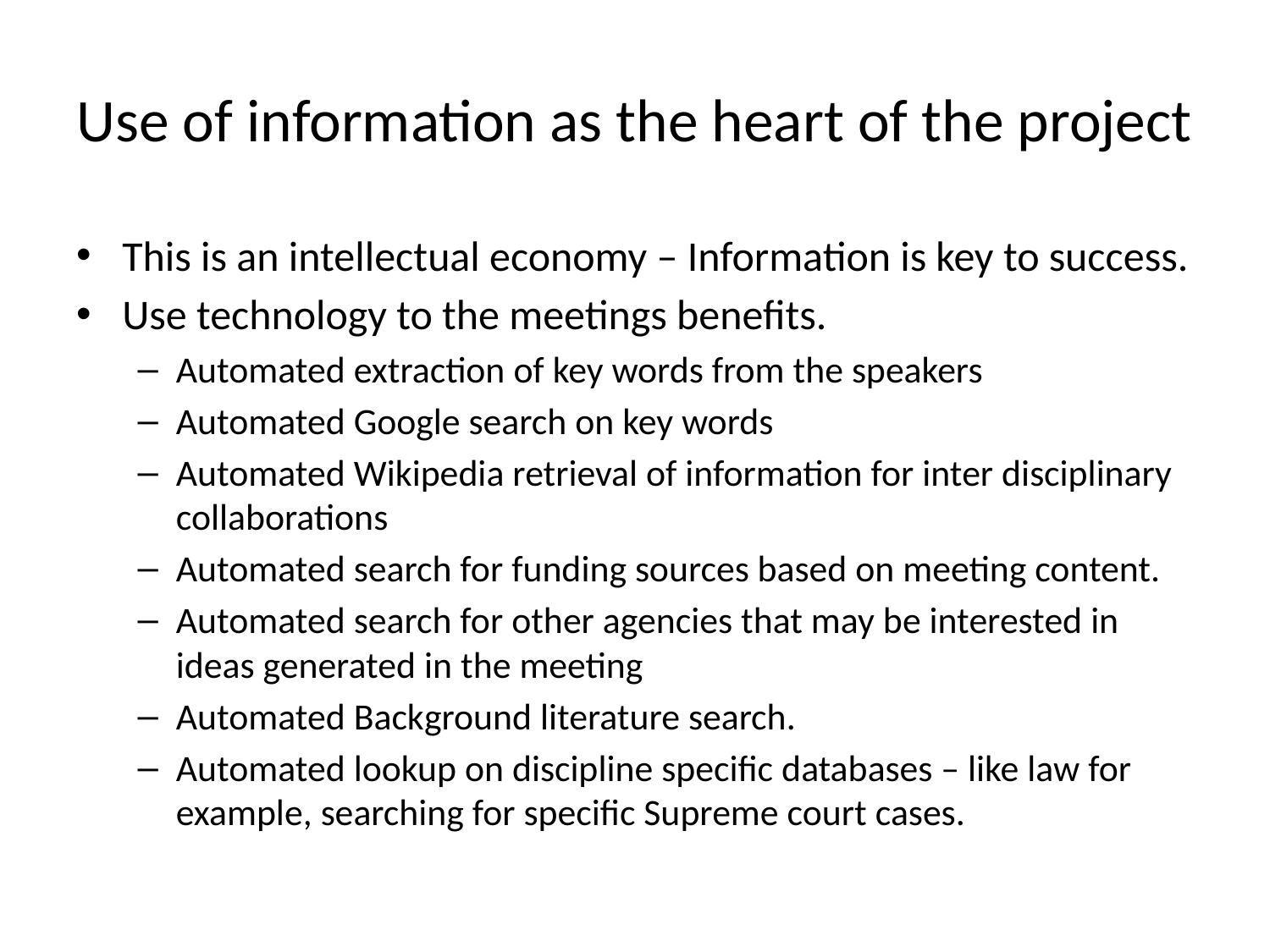

# Use of information as the heart of the project
This is an intellectual economy – Information is key to success.
Use technology to the meetings benefits.
Automated extraction of key words from the speakers
Automated Google search on key words
Automated Wikipedia retrieval of information for inter disciplinary collaborations
Automated search for funding sources based on meeting content.
Automated search for other agencies that may be interested in ideas generated in the meeting
Automated Background literature search.
Automated lookup on discipline specific databases – like law for example, searching for specific Supreme court cases.